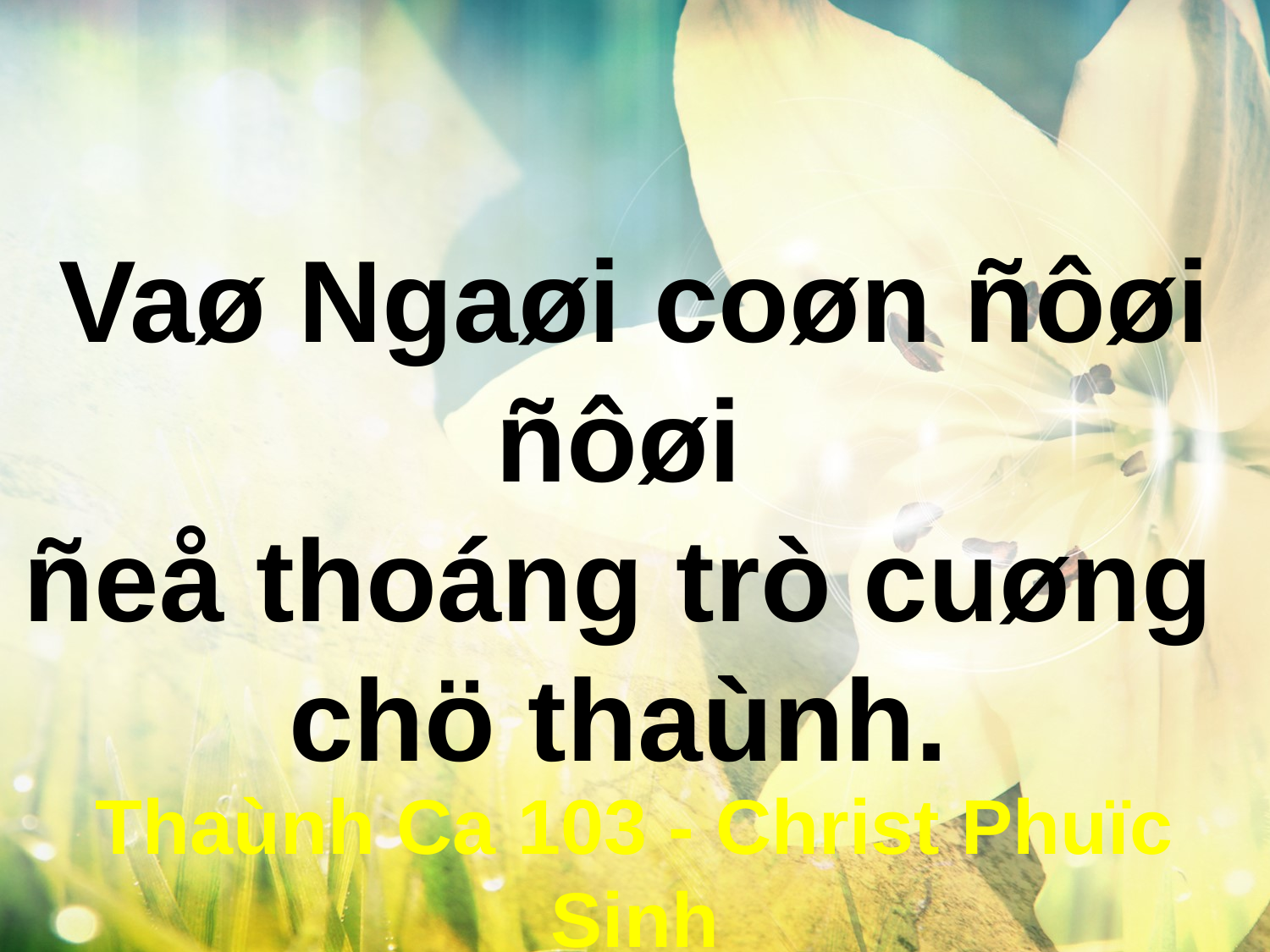

Vaø Ngaøi coøn ñôøi ñôøi
ñeå thoáng trò cuøng
chö thaùnh.
Thaùnh Ca 103 - Christ Phuïc Sinh